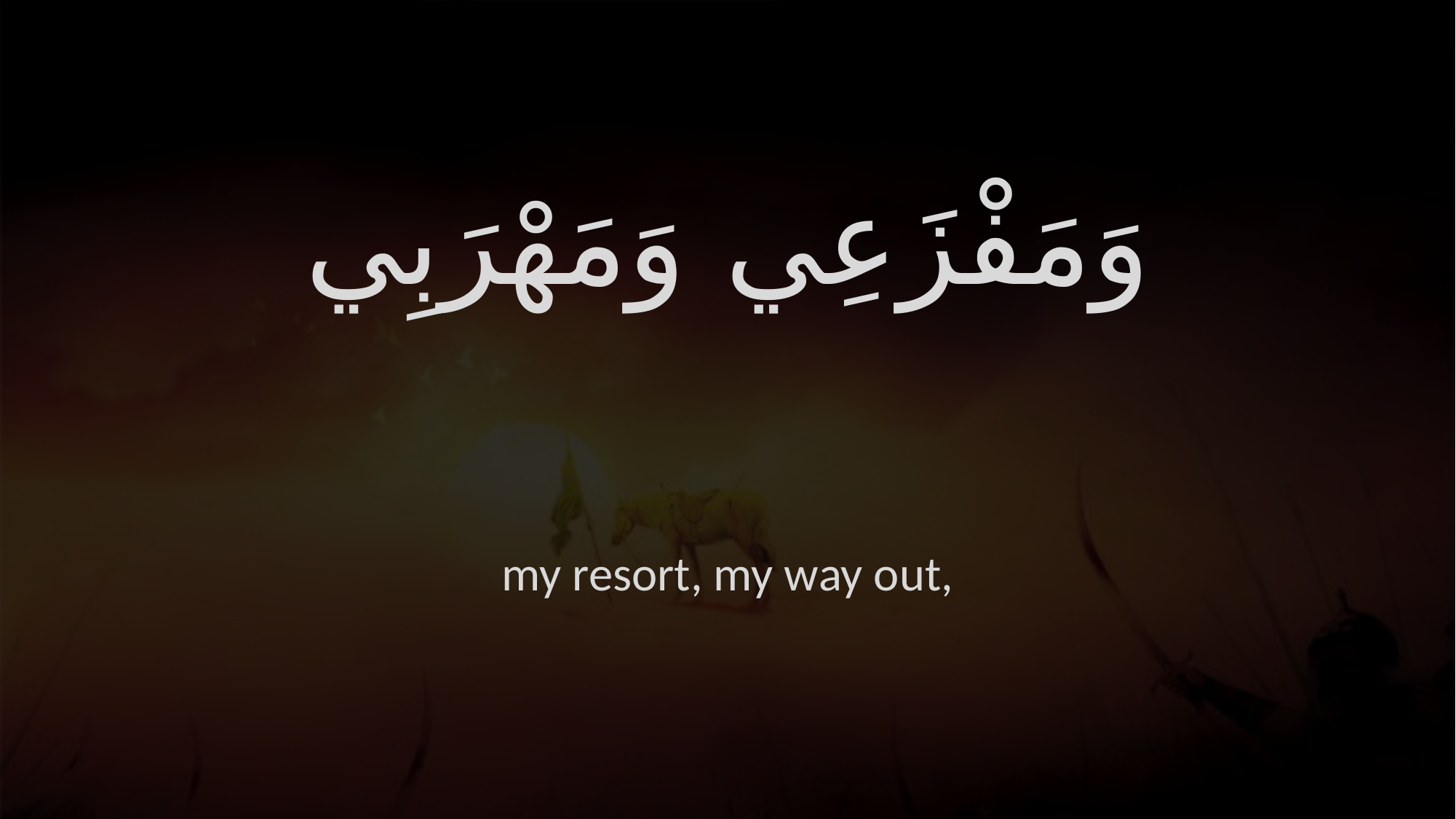

# وَمَفْزَعِي وَمَهْرَبِي
my resort, my way out,